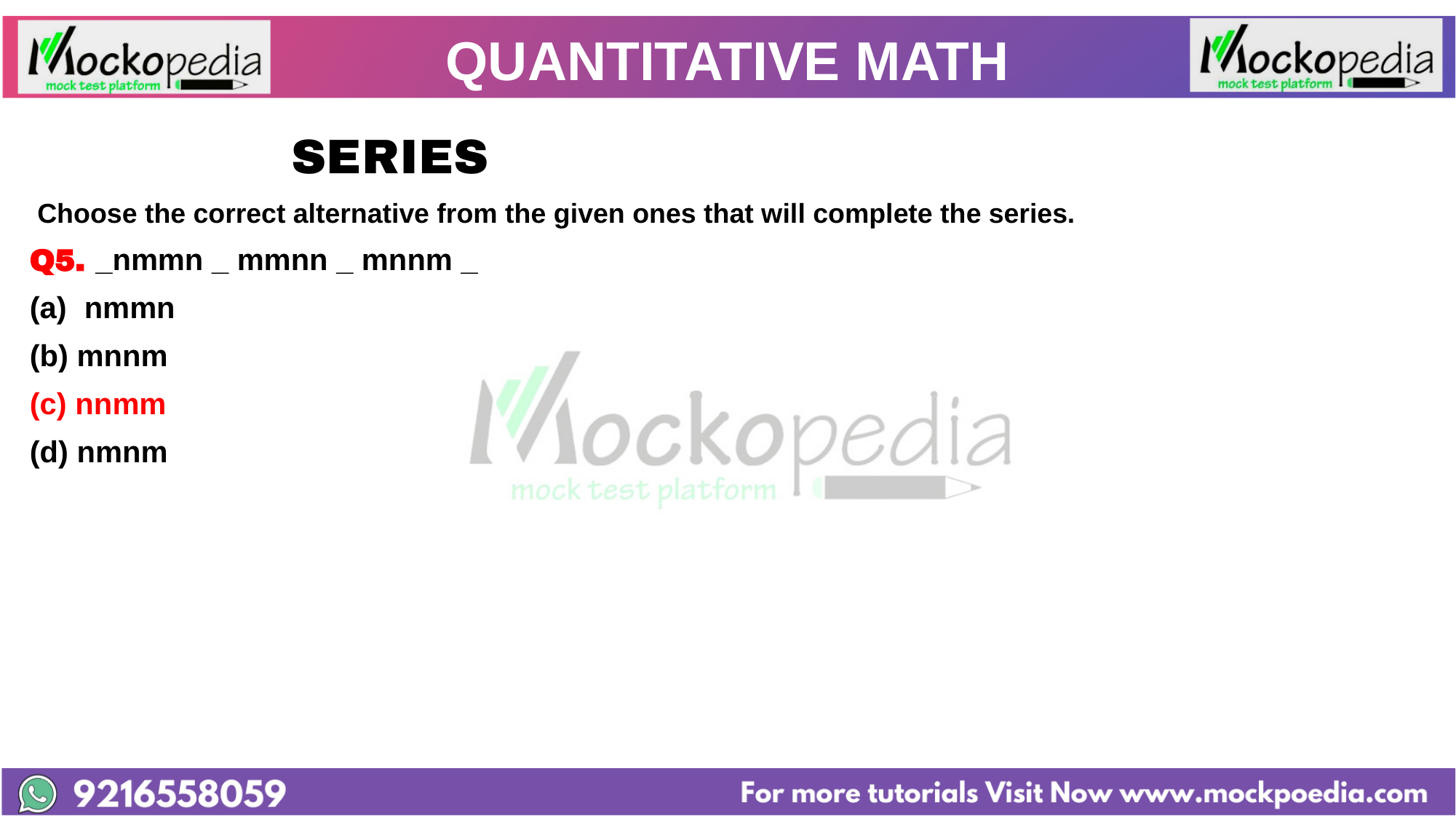

# QUANTITATIVE MATH
			 SERIES
 Choose the correct alternative from the given ones that will complete the series.
Q5. _nmmn _ mmnn _ mnnm _
nmmn
(b) mnnm
(c) nnmm
(d) nmnm